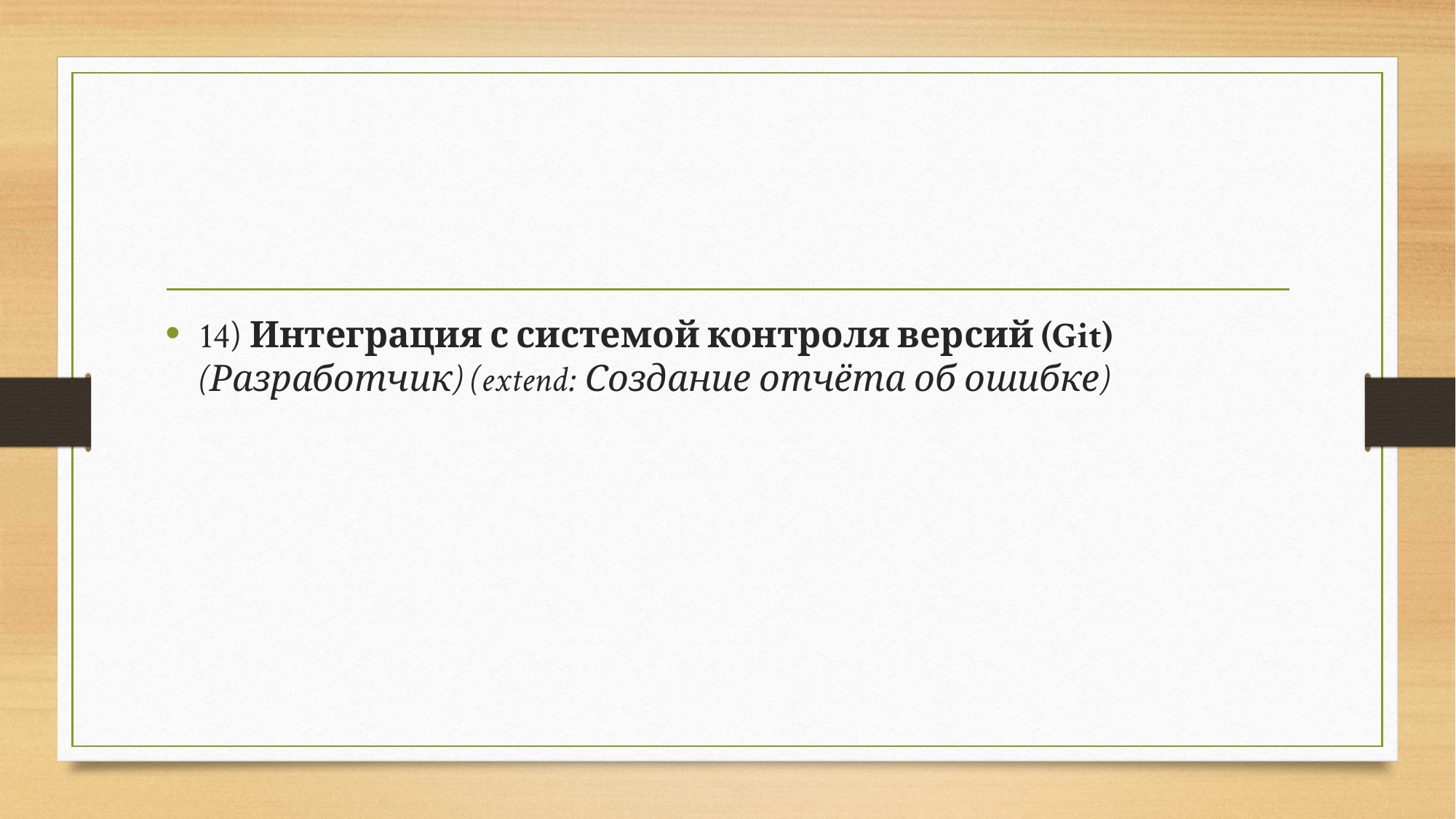

#
14) Интеграция с системой контроля версий (Git) (Разработчик) (extend: Создание отчёта об ошибке)